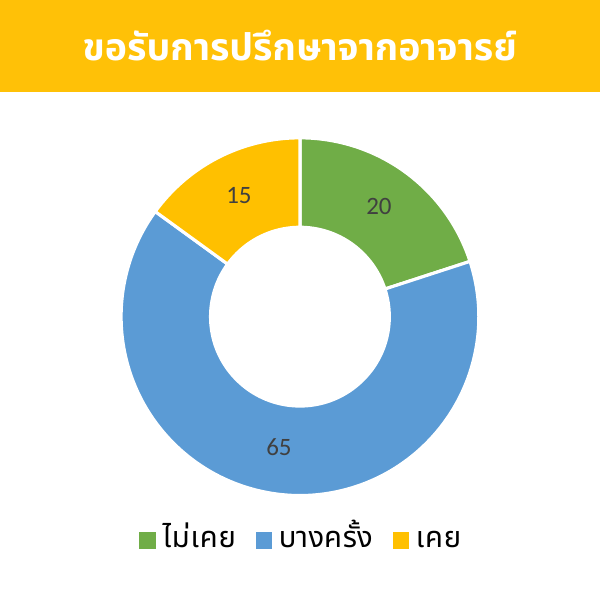

ขอรับการปรึกษาจากอาจารย์

### Chart

| Category | Sales |
|---|---|
| ไม่เคย | 20.0 |
| บางครั้ง | 65.0 |
| เคย | 15.0 |